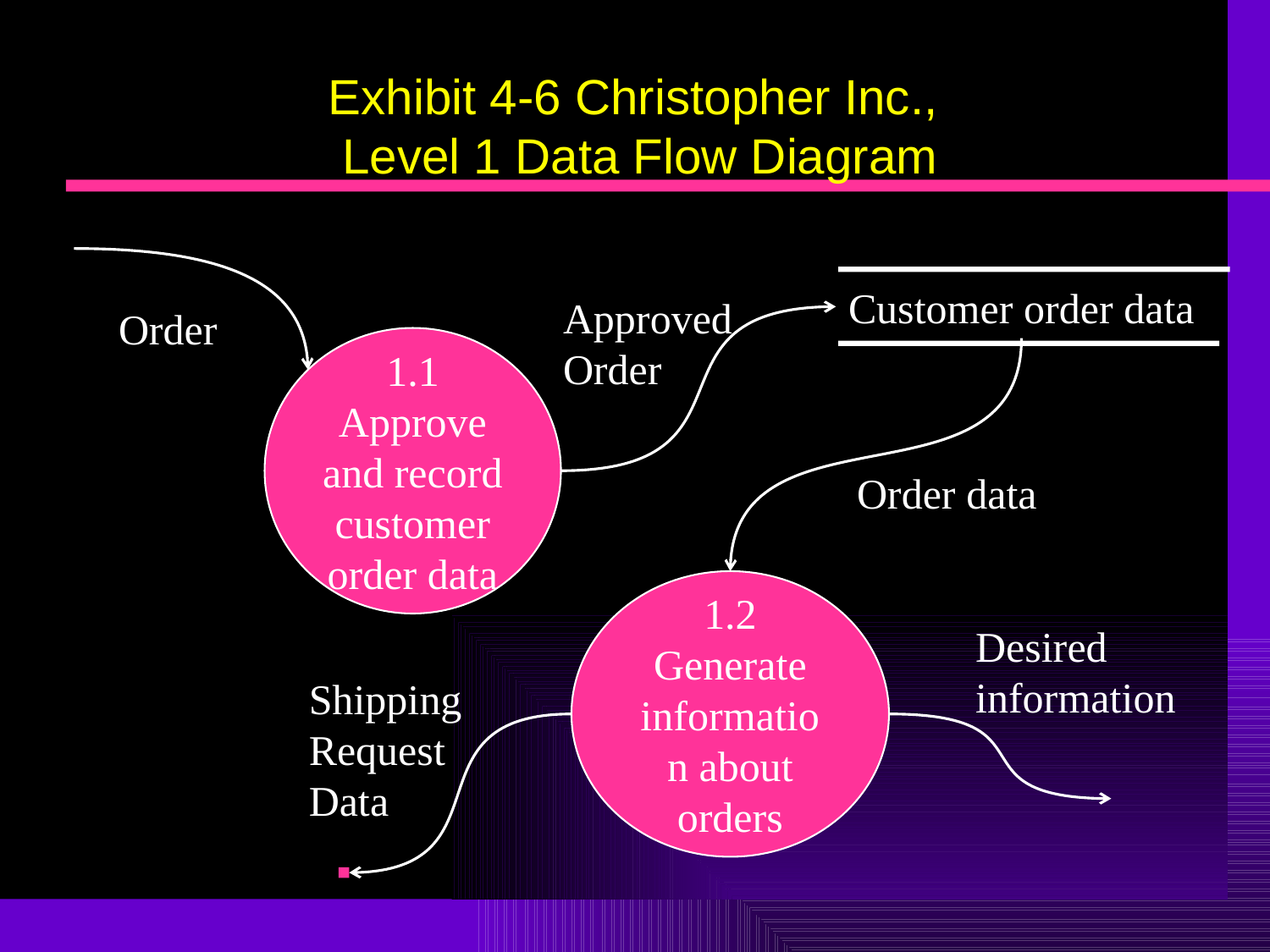

# Exhibit 4-6 Christopher Inc., Level 1 Data Flow Diagram

Customer order data
Approved
Order
Order
1.1 Approve and record customer order data

Order data
1.2 Generate information about orders
Desired
information
Shipping
Request
Data